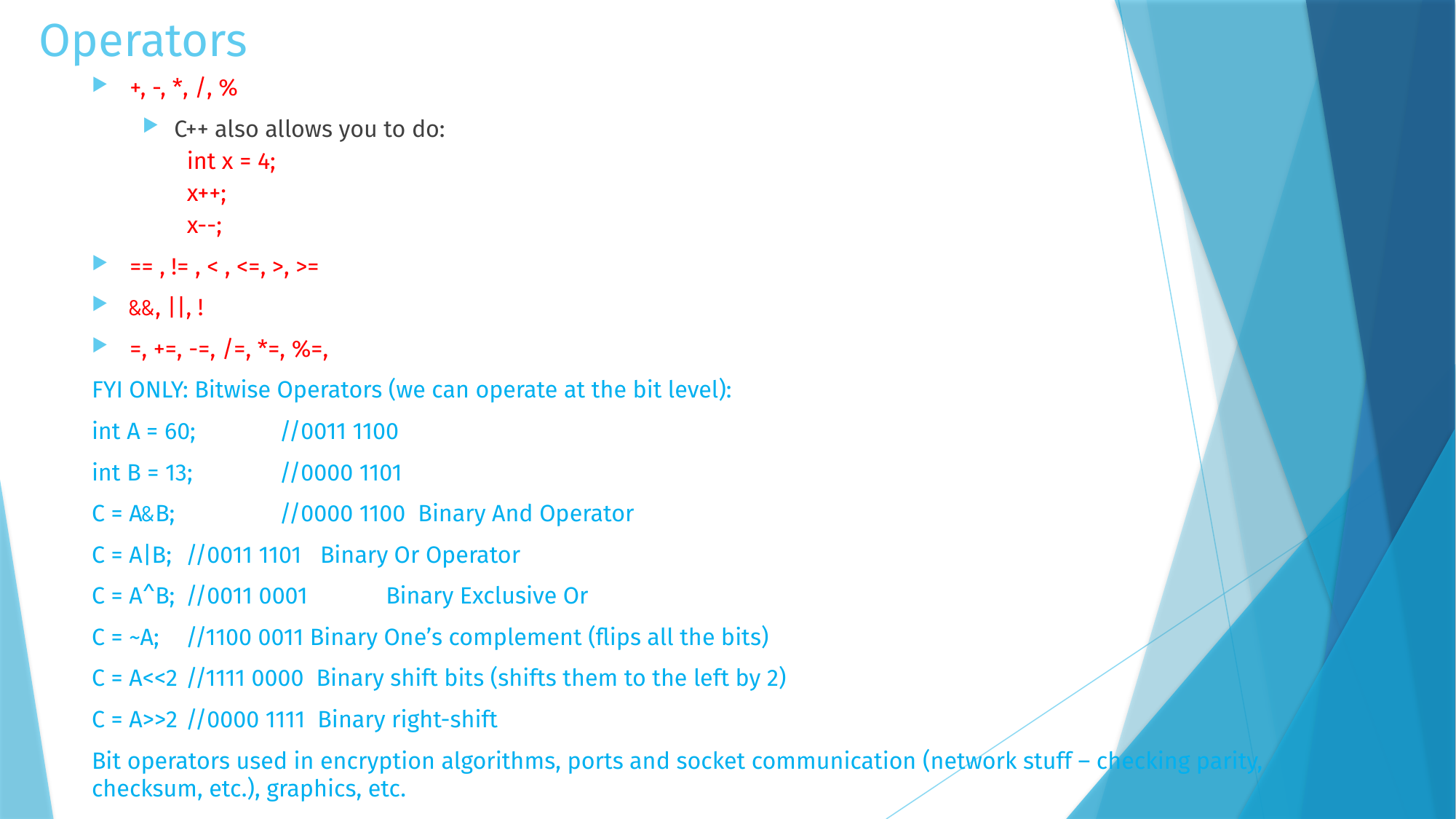

# Operators
+, -, *, /, %
C++ also allows you to do:
int x = 4;
x++;
x--;
== , != , < , <=, >, >=
&&, ||, !
=, +=, -=, /=, *=, %=,
FYI ONLY: Bitwise Operators (we can operate at the bit level):
int A = 60;  	//0011 1100
int B = 13; 	//0000 1101
C = A&B;  		//0000 1100  Binary And Operator
C = A|B;		//0011 1101   Binary Or Operator
C = A^B;		//0011 0001	  Binary Exclusive Or
C = ~A;		//1100 0011 Binary One’s complement (flips all the bits)
C = A<<2		//1111 0000  Binary shift bits (shifts them to the left by 2)
C = A>>2		//0000 1111  Binary right-shift
Bit operators used in encryption algorithms, ports and socket communication (network stuff – checking parity, checksum, etc.), graphics, etc.